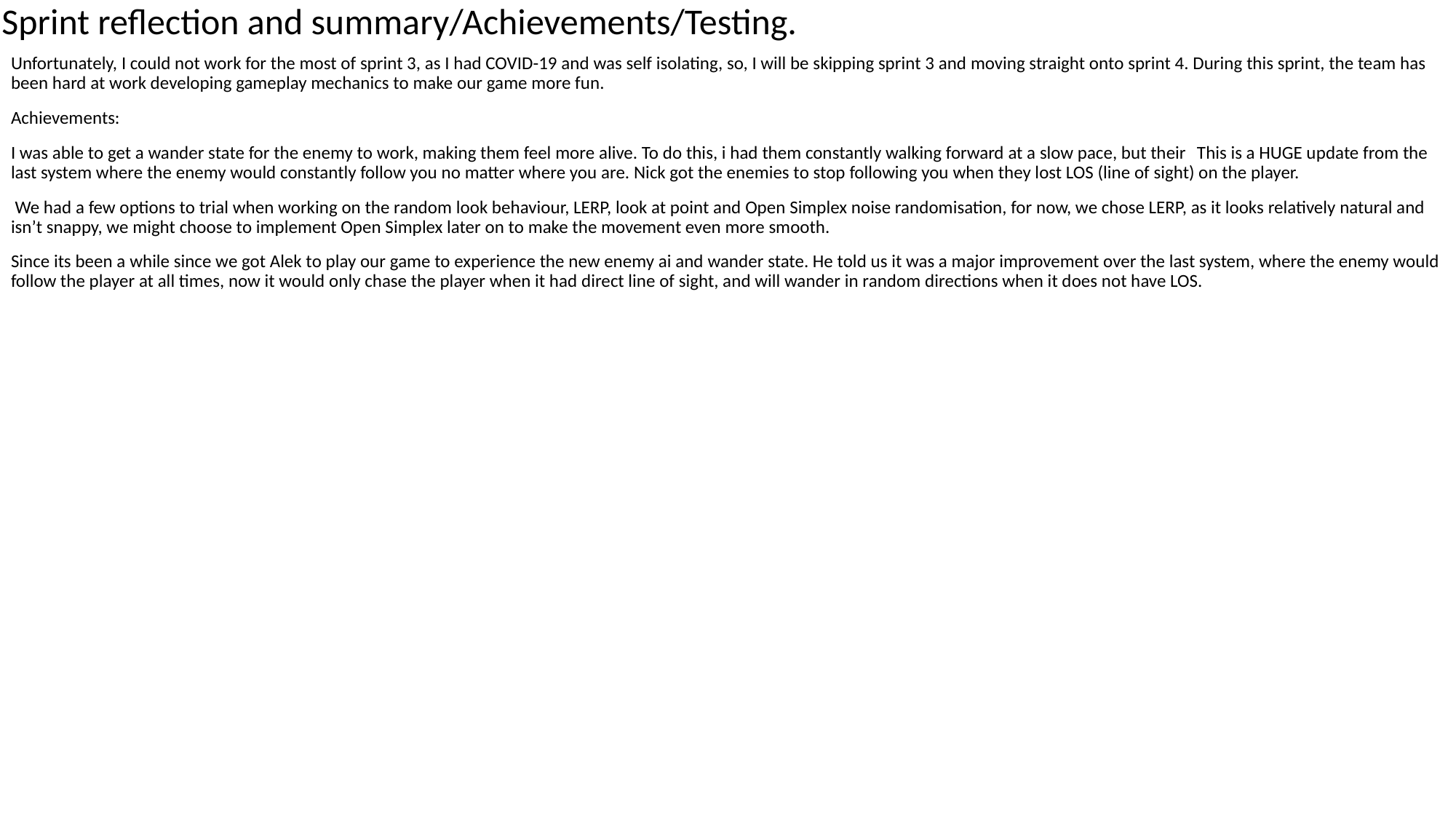

# Sprint reflection and summary/Achievements/Testing.
Unfortunately, I could not work for the most of sprint 3, as I had COVID-19 and was self isolating, so, I will be skipping sprint 3 and moving straight onto sprint 4. During this sprint, the team has been hard at work developing gameplay mechanics to make our game more fun.
Achievements:
I was able to get a wander state for the enemy to work, making them feel more alive. To do this, i had them constantly walking forward at a slow pace, but their  This is a HUGE update from the last system where the enemy would constantly follow you no matter where you are. Nick got the enemies to stop following you when they lost LOS (line of sight) on the player.
 We had a few options to trial when working on the random look behaviour, LERP, look at point and Open Simplex noise randomisation, for now, we chose LERP, as it looks relatively natural and isn’t snappy, we might choose to implement Open Simplex later on to make the movement even more smooth.
Since its been a while since we got Alek to play our game to experience the new enemy ai and wander state. He told us it was a major improvement over the last system, where the enemy would follow the player at all times, now it would only chase the player when it had direct line of sight, and will wander in random directions when it does not have LOS.